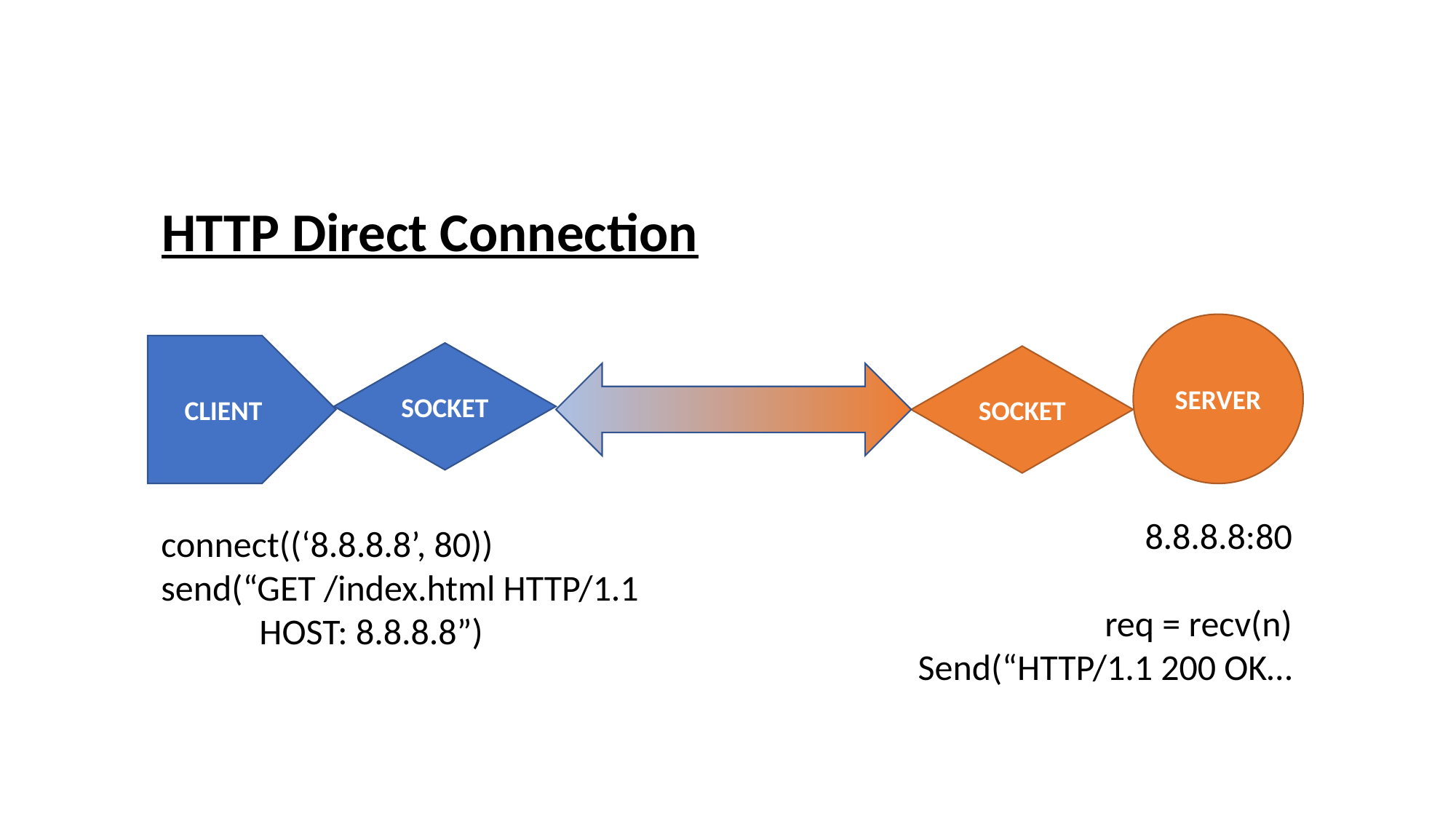

HTTP Direct Connection
SERVER
CLIENT
SOCKET
SOCKET

8.8.8.8:80

req = recv(n)
Send(“HTTP/1.1 200 OK…
connect((‘8.8.8.8’, 80))
send(“GET /index.html HTTP/1.1
            HOST: 8.8.8.8”)